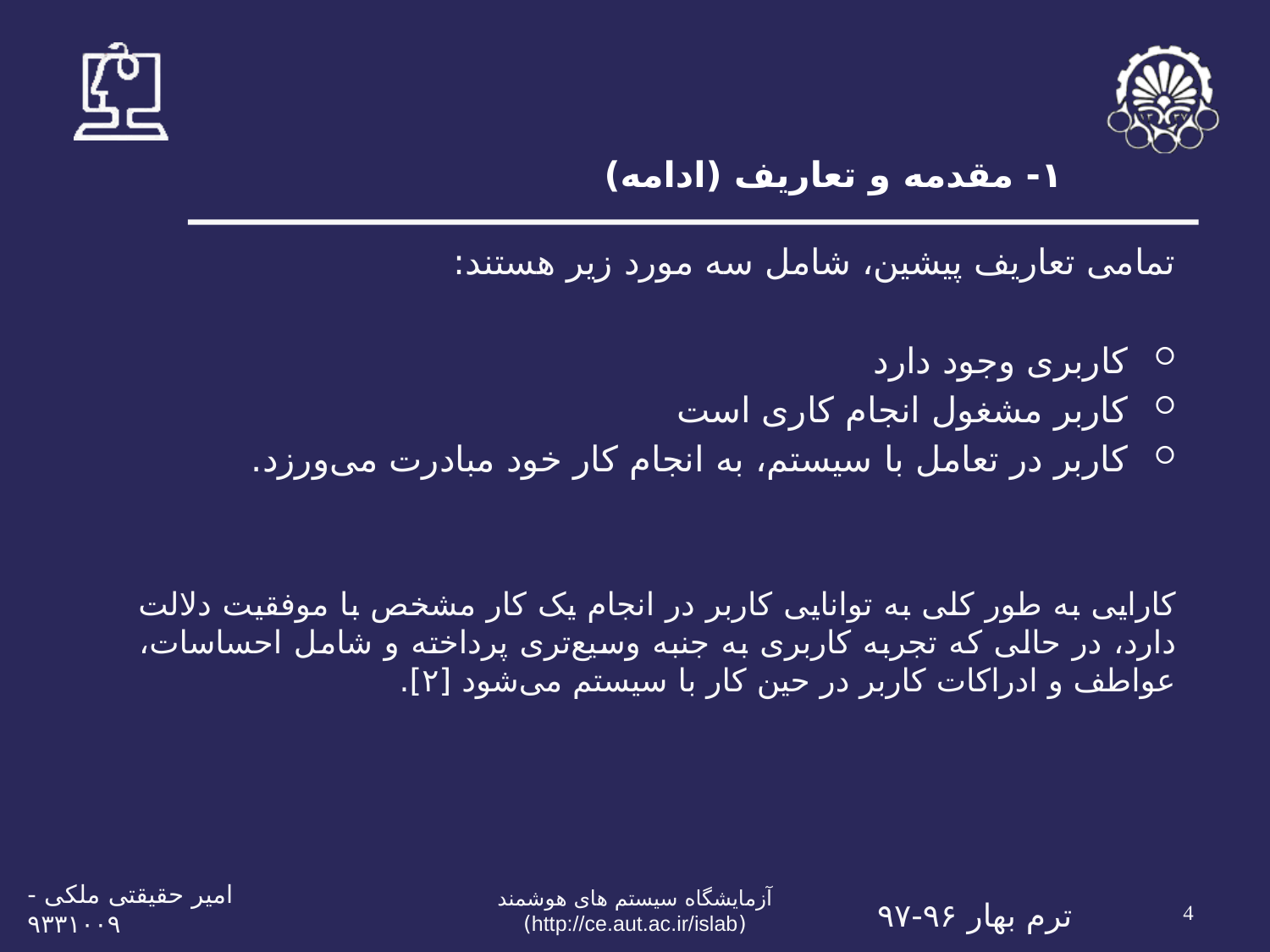

# ۱- مقدمه و تعاریف (ادامه)
تمامی تعاریف پیشین، شامل سه مورد زیر هستند:

کاربری وجود دارد
کاربر مشغول انجام کاری است
کاربر در تعامل با سیستم، به انجام کار خود مبادرت می‌ورزد.

کارایی به طور کلی به توانایی کاربر در انجام یک کار مشخص با موفقیت دلالت دارد، در حالی که تجربه کاربری به جنبه وسیع‌تری پرداخته و شامل احساسات، عواطف و ادراکات کاربر در حین کار با سیستم می‌شود [۲].
4
امیر حقیقتی ملکی - ۹۳۳۱۰۰۹
آزمايشگاه سيستم های هوشمند (http://ce.aut.ac.ir/islab)
ترم بهار ۹۶-۹۷